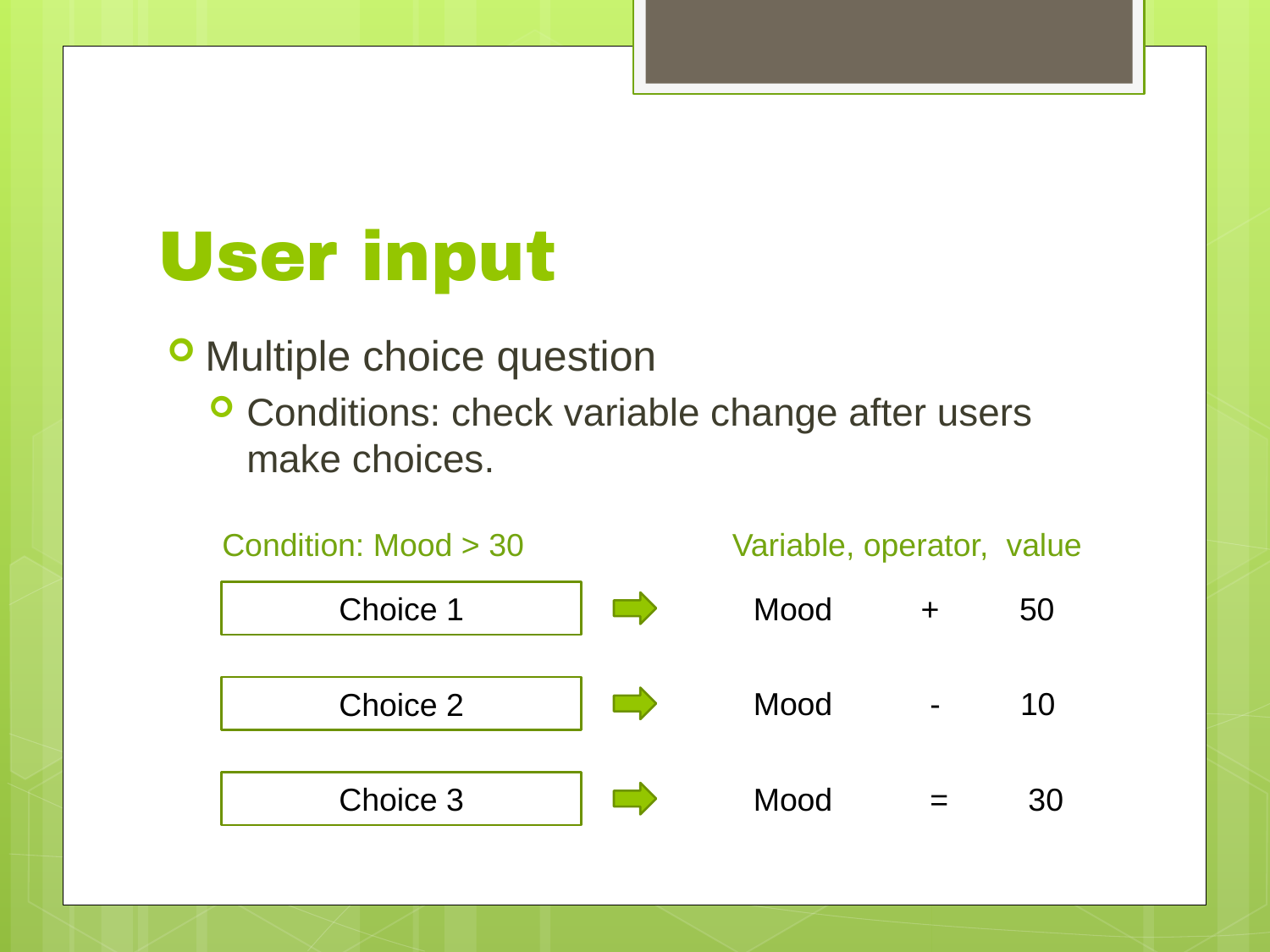

# User input
Multiple choice question
Conditions: check variable change after users make choices.

Condition: Mood > 30
Variable, operator,  value
Choice 1
Mood          +         50

Choice 2
Mood           -         10

Choice 3
Mood           =         30